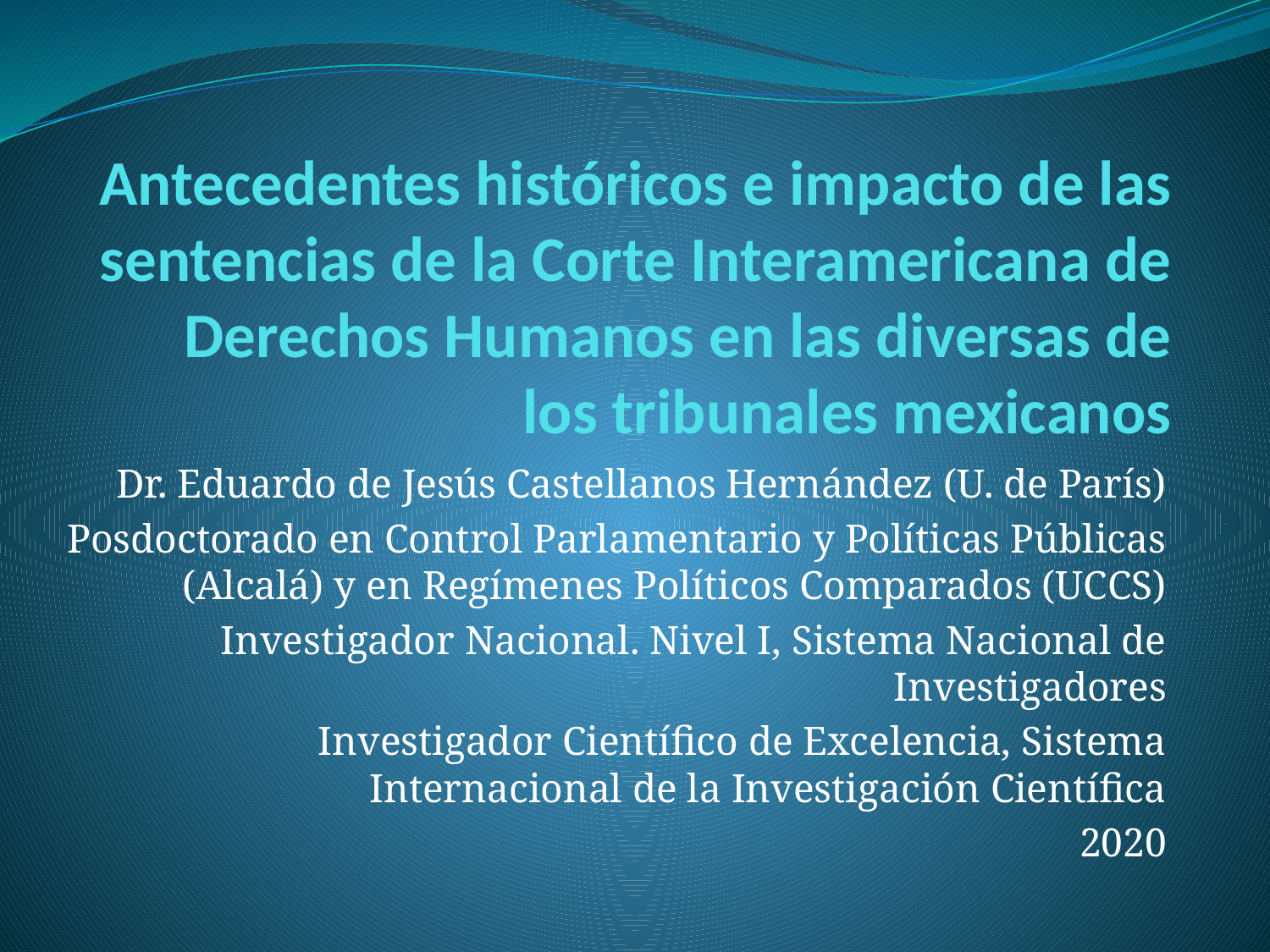

# Antecedentes históricos e impacto de las sentencias de la Corte Interamericana de Derechos Humanos en las diversas de los tribunales mexicanos
Dr. Eduardo de Jesús Castellanos Hernández (U. de París)
Posdoctorado en Control Parlamentario y Políticas Públicas (Alcalá) y en Regímenes Políticos Comparados (UCCS)
Investigador Nacional. Nivel I, Sistema Nacional de Investigadores
Investigador Científico de Excelencia, Sistema Internacional de la Investigación Científica
2020